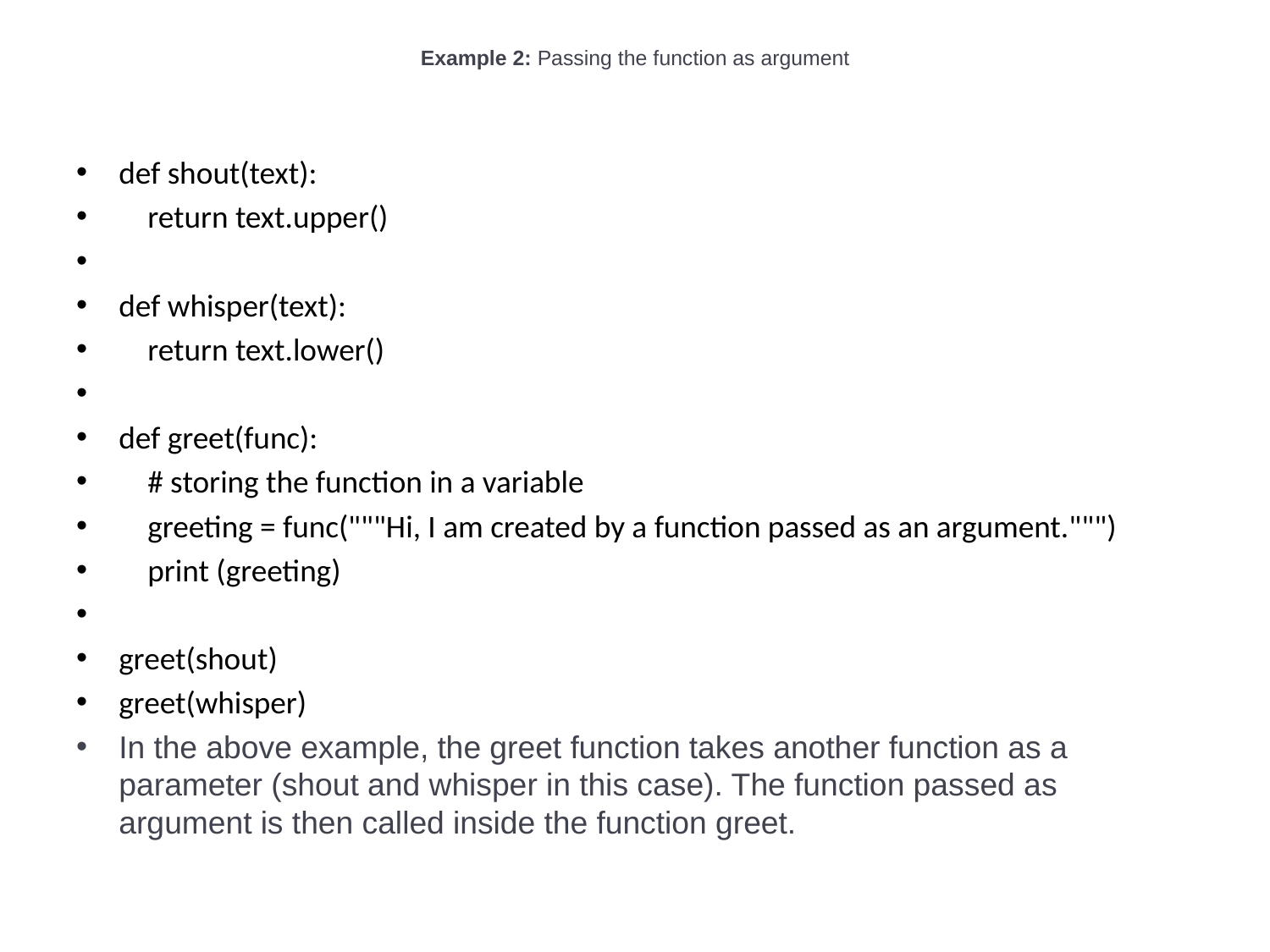

# Example 2: Passing the function as argument
def shout(text):
    return text.upper()

def whisper(text):
    return text.lower()

def greet(func):
    # storing the function in a variable
    greeting = func("""Hi, I am created by a function passed as an argument.""")
    print (greeting)

greet(shout)
greet(whisper)
In the above example, the greet function takes another function as a parameter (shout and whisper in this case). The function passed as argument is then called inside the function greet.